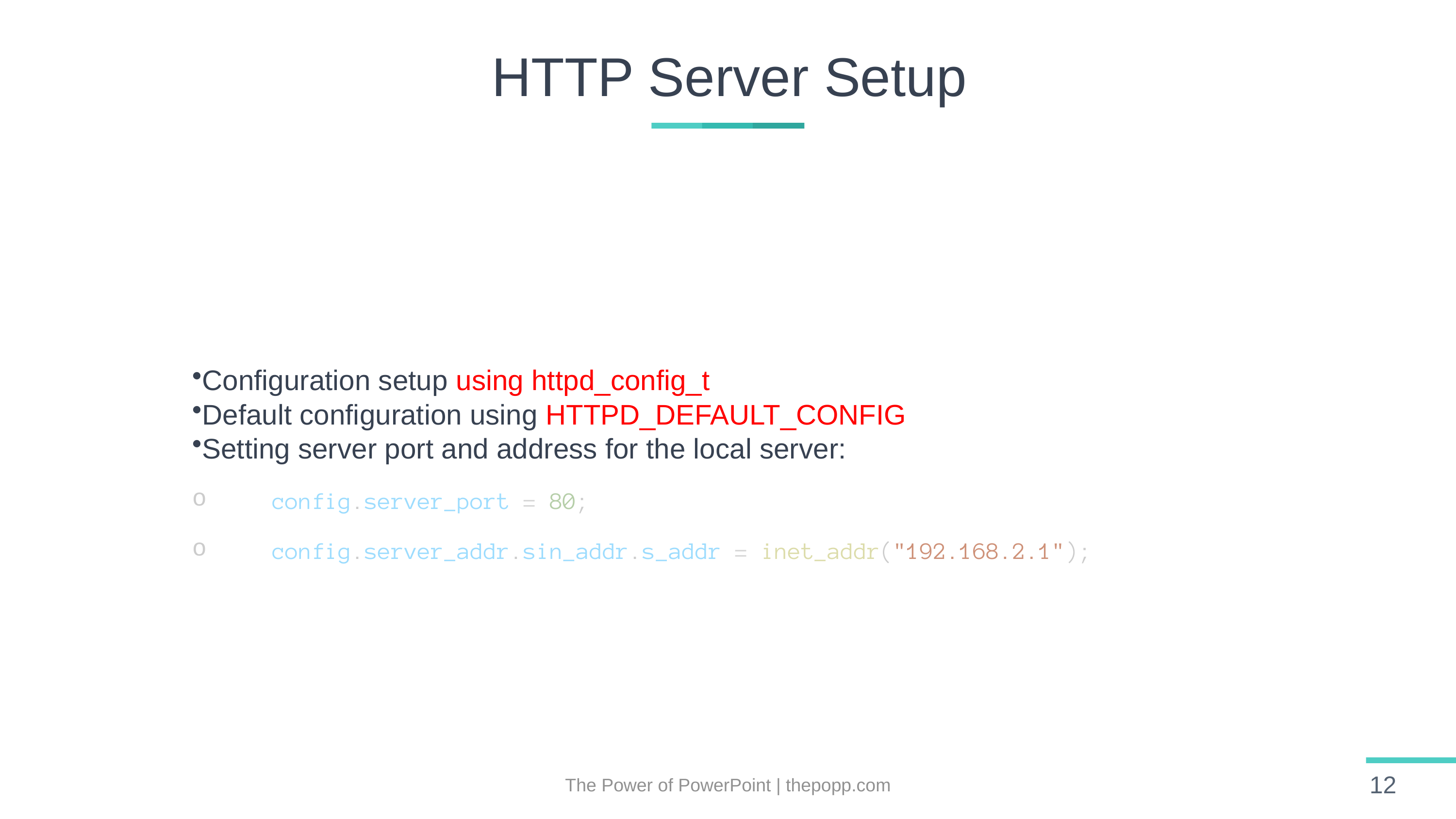

# HTTP Server Setup

Configuration setup using httpd_config_t
Default configuration using HTTPD_DEFAULT_CONFIG
Setting server port and address for the local server:
    config.server_port = 80;
    config.server_addr.sin_addr.s_addr = inet_addr("192.168.2.1");
The Power of PowerPoint | thepopp.com
12